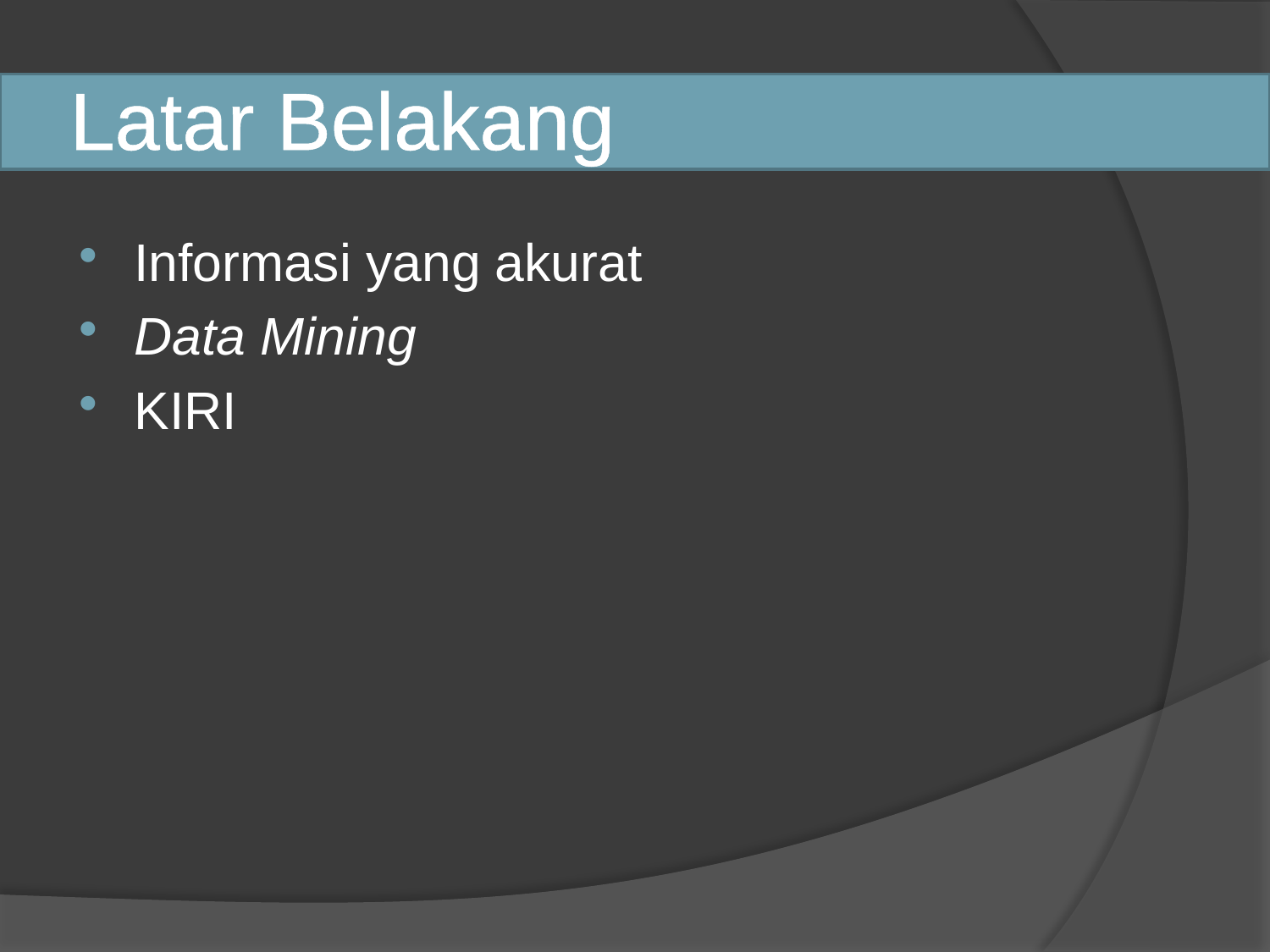

# Latar Belakang

Informasi yang akurat
Data Mining
KIRI